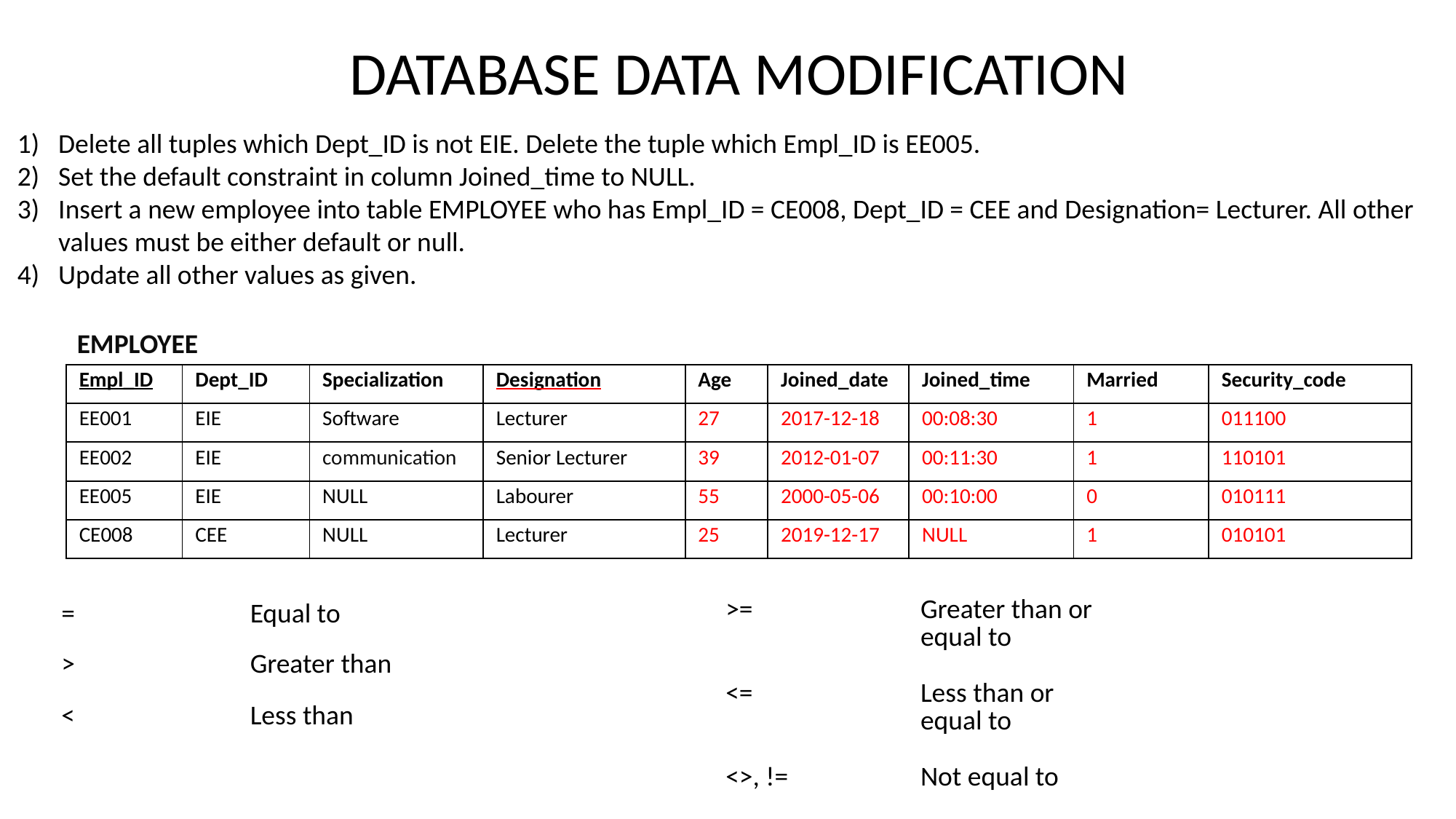

# DATABASE DATA MODIFICATION

Delete all tuples which Dept_ID is not EIE. Delete the tuple which Empl_ID is EE005.
Set the default constraint in column Joined_time to NULL.
Insert a new employee into table EMPLOYEE who has Empl_ID = CE008, Dept_ID = CEE and Designation= Lecturer. All other values must be either default or null.
Update all other values as given.

EMPLOYEE
| Empl\_ID | Dept\_ID | Specialization | Designation | Age | Joined\_date | Joined\_time | Married | Security\_code |
| --- | --- | --- | --- | --- | --- | --- | --- | --- |
| EE001 | EIE | Software | Lecturer | 27 | 2017-12-18 | 00:08:30 | 1 | 011100 |
| EE002 | EIE | communication | Senior Lecturer | 39 | 2012-01-07 | 00:11:30 | 1 | 110101 |
| EE005 | EIE | NULL | Labourer | 55 | 2000-05-06 | 00:10:00 | 0 | 010111 |
| CE008 | CEE | NULL | Lecturer | 25 | 2019-12-17 | NULL | 1 | 010101 |
| >= | Greater than or equal to |
| --- | --- |
| <= | Less than or equal to |
| <>, != | Not equal to |
| = | Equal to |  |
| --- | --- | --- |
| > | Greater than |  |
| < | Less than |  |
|  |  |  |
|  |  |  |
|  |  |  |